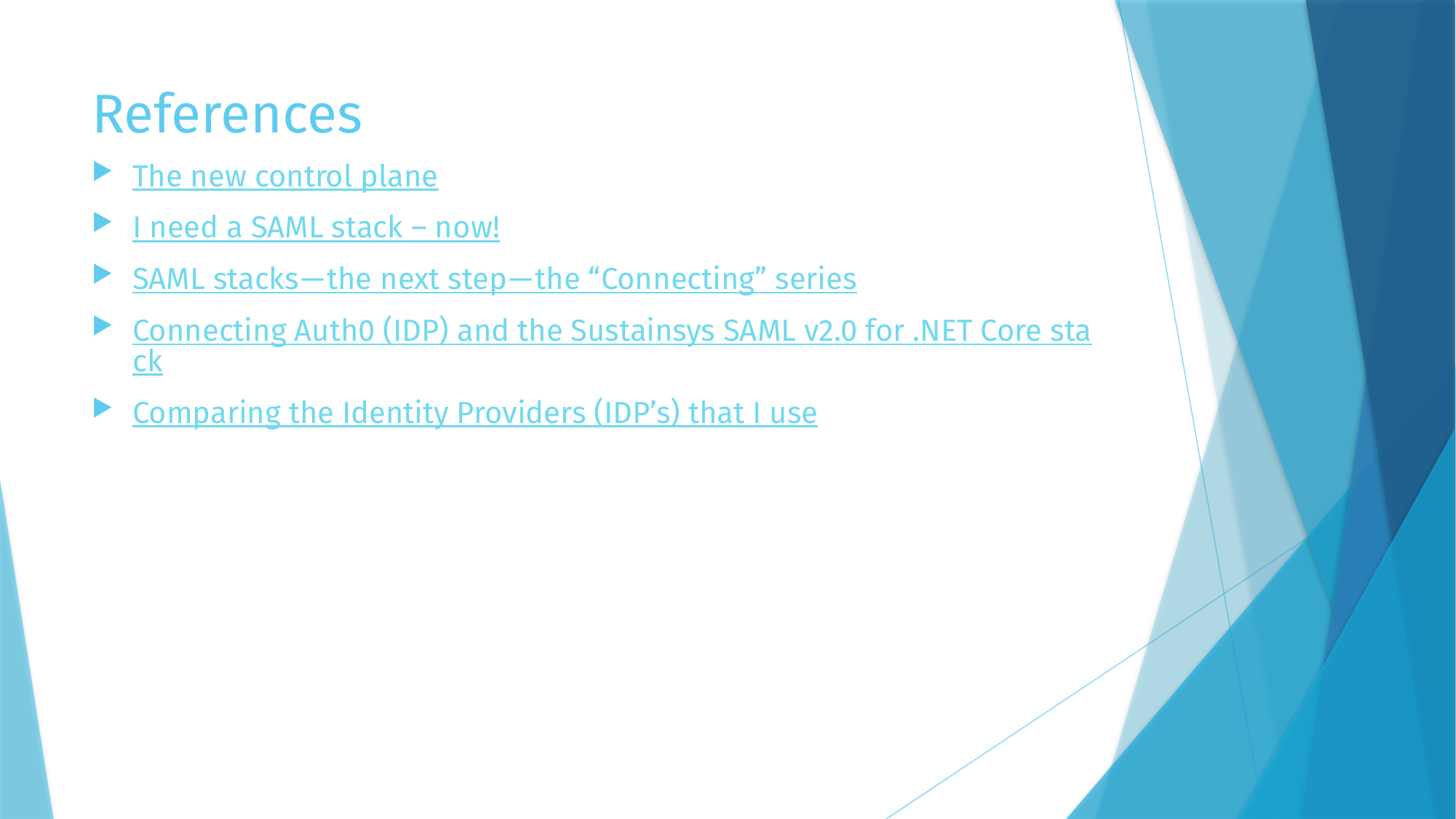

# References
The new control plane
I need a SAML stack – now!
SAML stacks — the next step — the “Connecting” series
Connecting Auth0 (IDP) and the Sustainsys SAML v2.0 for .NET Core stack
Comparing the Identity Providers (IDP’s) that I use